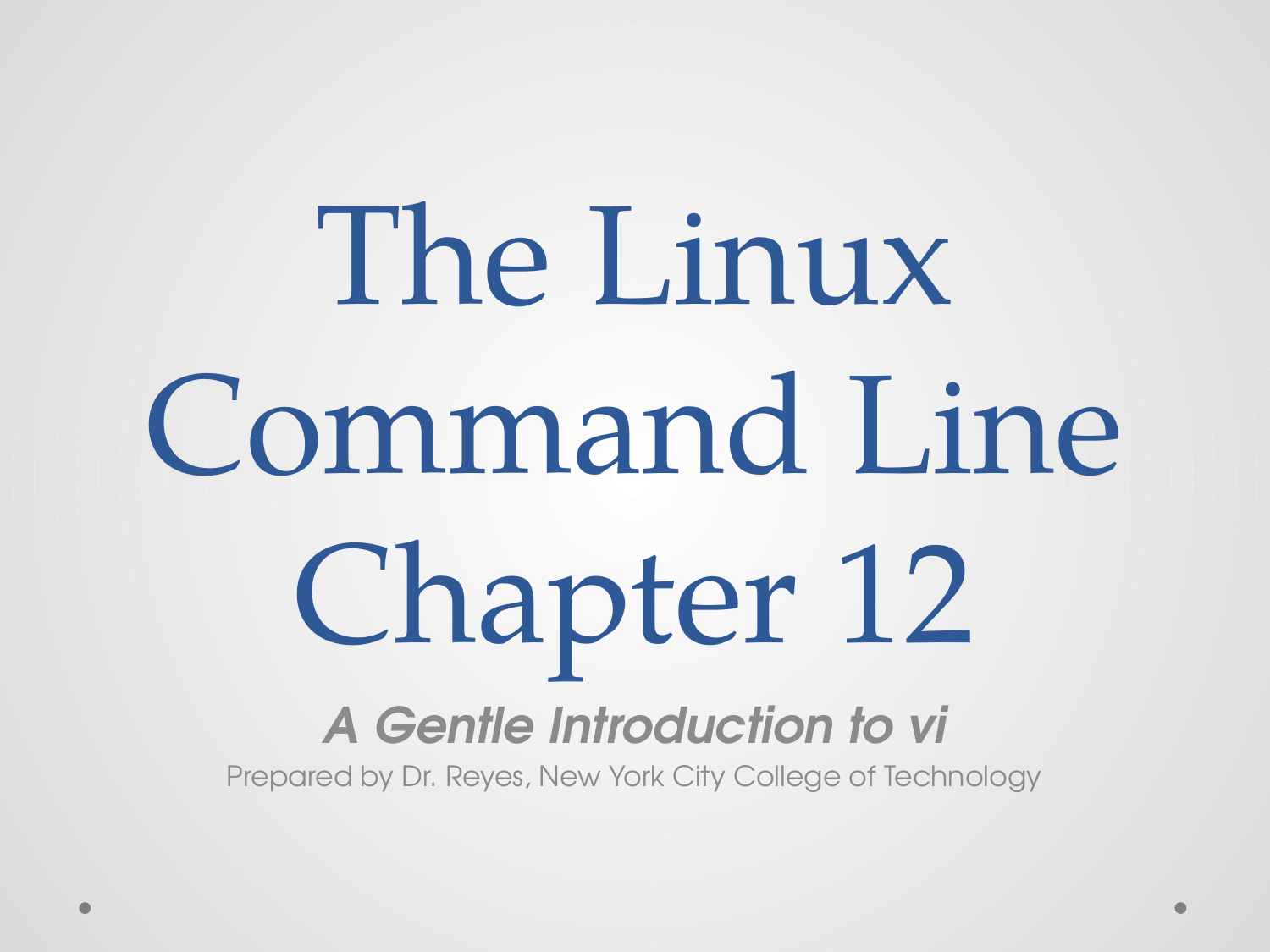

# The Linux Command Line Chapter 12
A Gentle Introduction to vi
Prepared by Dr. Reyes, New York City College of Technology